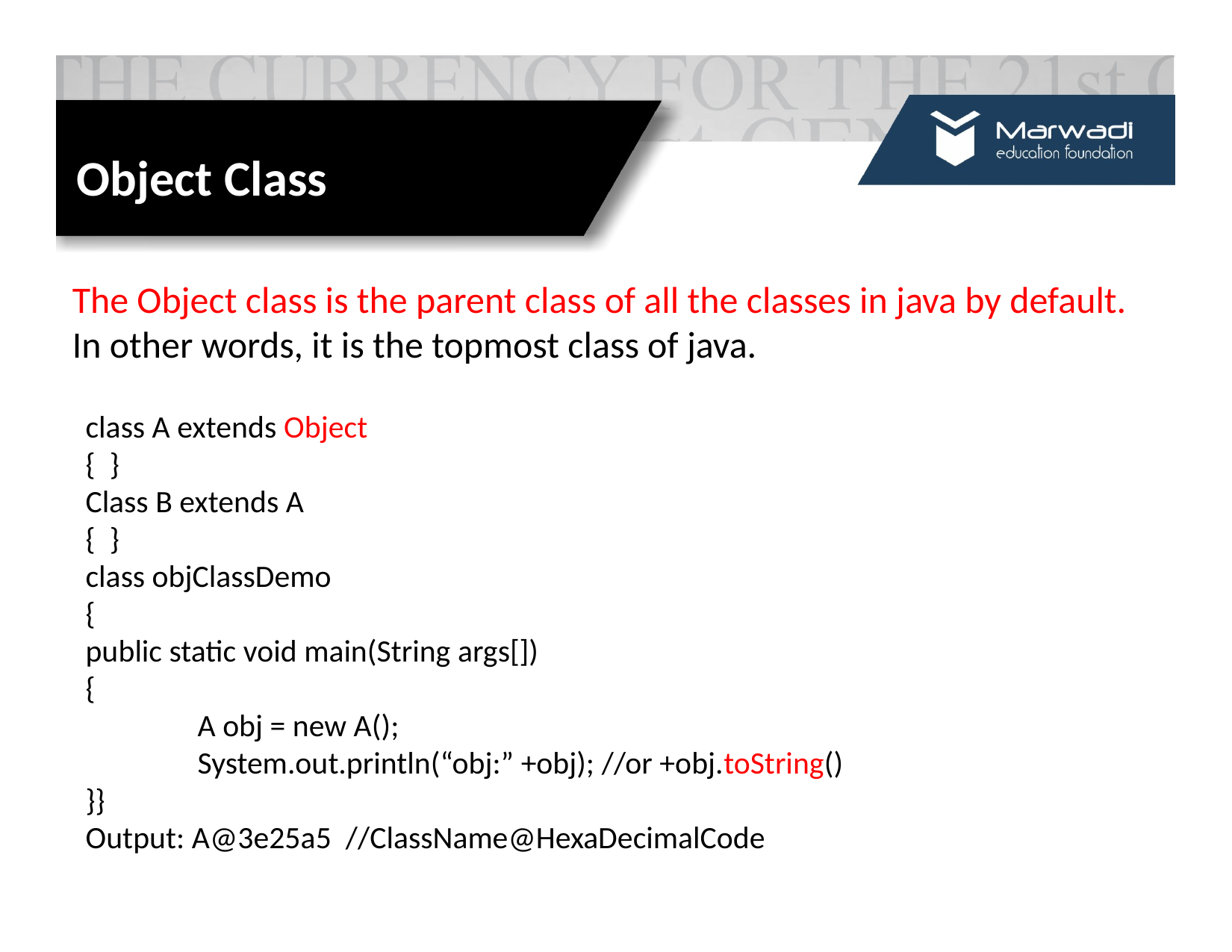

# Object Class
The Object class is the parent class of all the classes in java by default. In other words, it is the topmost class of java.
class A extends Object
{  }
Class B extends A
{  }
class objClassDemo
{
public static void main(String args[])
{
	A obj = new A();
	System.out.println(“obj:” +obj); //or +obj.toString()
}}
Output: A@3e25a5  //ClassName@HexaDecimalCode